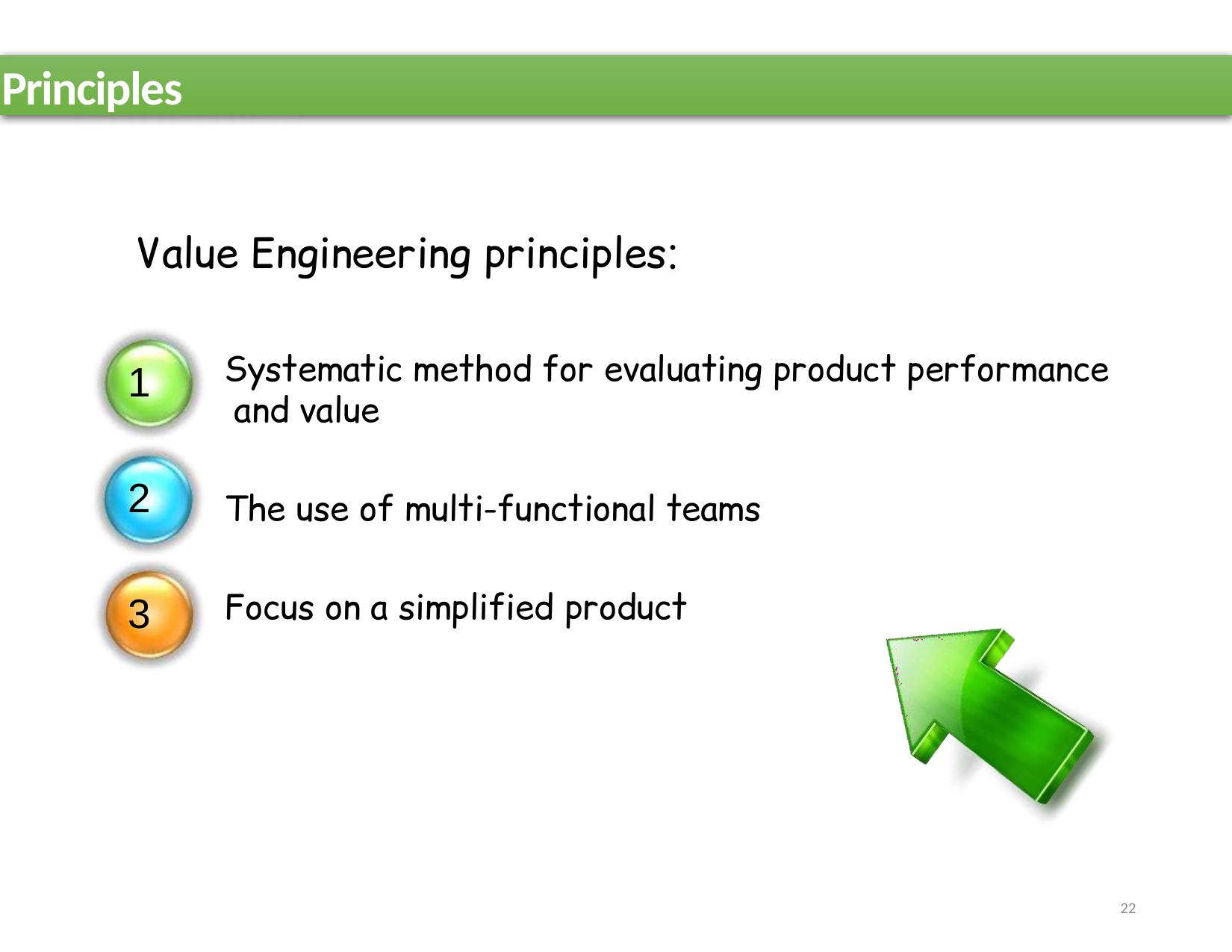

Principles

Value Engineering principles:

Systematic method for evaluating product performance  and value
1
2
The use of multi-functional teams

Focus on a simplified product
3
22